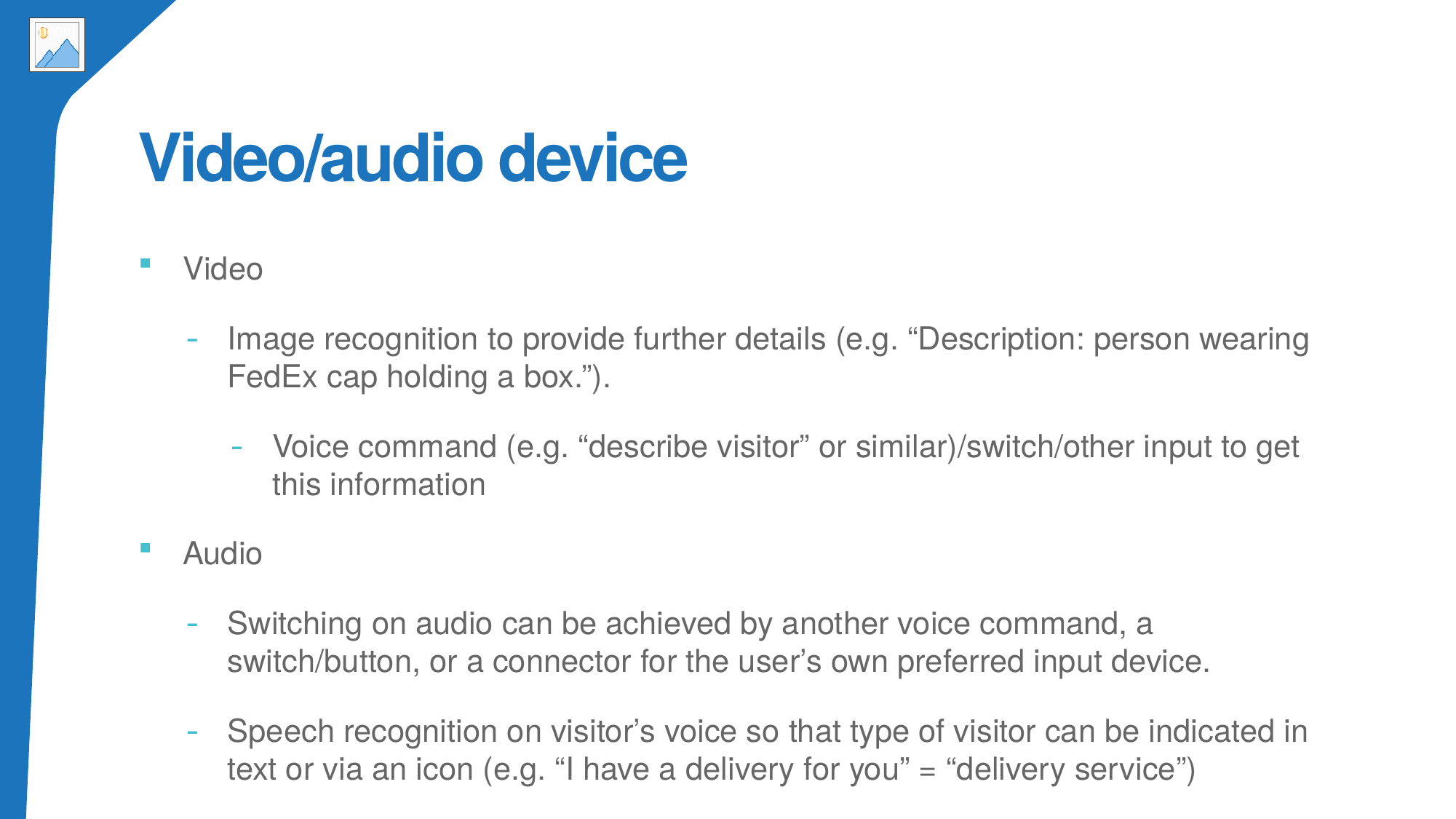

# Video/audio device
Video
Image recognition to provide further details (e.g. “Description: person wearing FedEx cap holding a box.”).
Voice command (e.g. “describe visitor” or similar)/switch/other input to get this information
Audio
Switching on audio can be achieved by another voice command, a switch/button, or a connector for the user’s own preferred input device.
Speech recognition on visitor’s voice so that type of visitor can be indicated in text or via an icon (e.g. “I have a delivery for you” = “delivery service”)